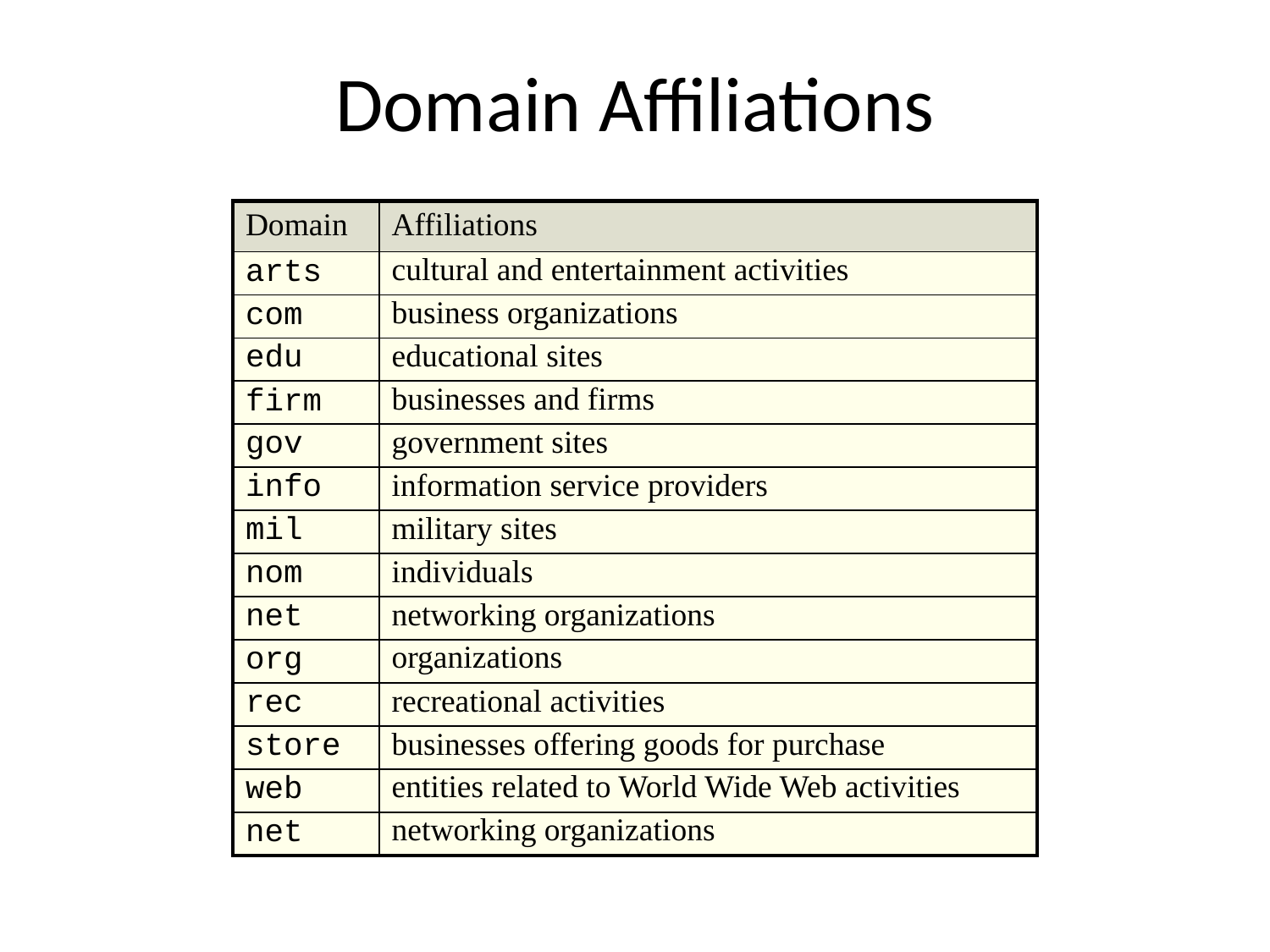

# Domain Affiliations
| Domain | Affiliations |
| --- | --- |
| arts | cultural and entertainment activities |
| com | business organizations |
| edu | educational sites |
| firm | businesses and firms |
| gov | government sites |
| info | information service providers |
| mil | military sites |
| nom | individuals |
| net | networking organizations |
| org | organizations |
| rec | recreational activities |
| store | businesses offering goods for purchase |
| web | entities related to World Wide Web activities |
| net | networking organizations |